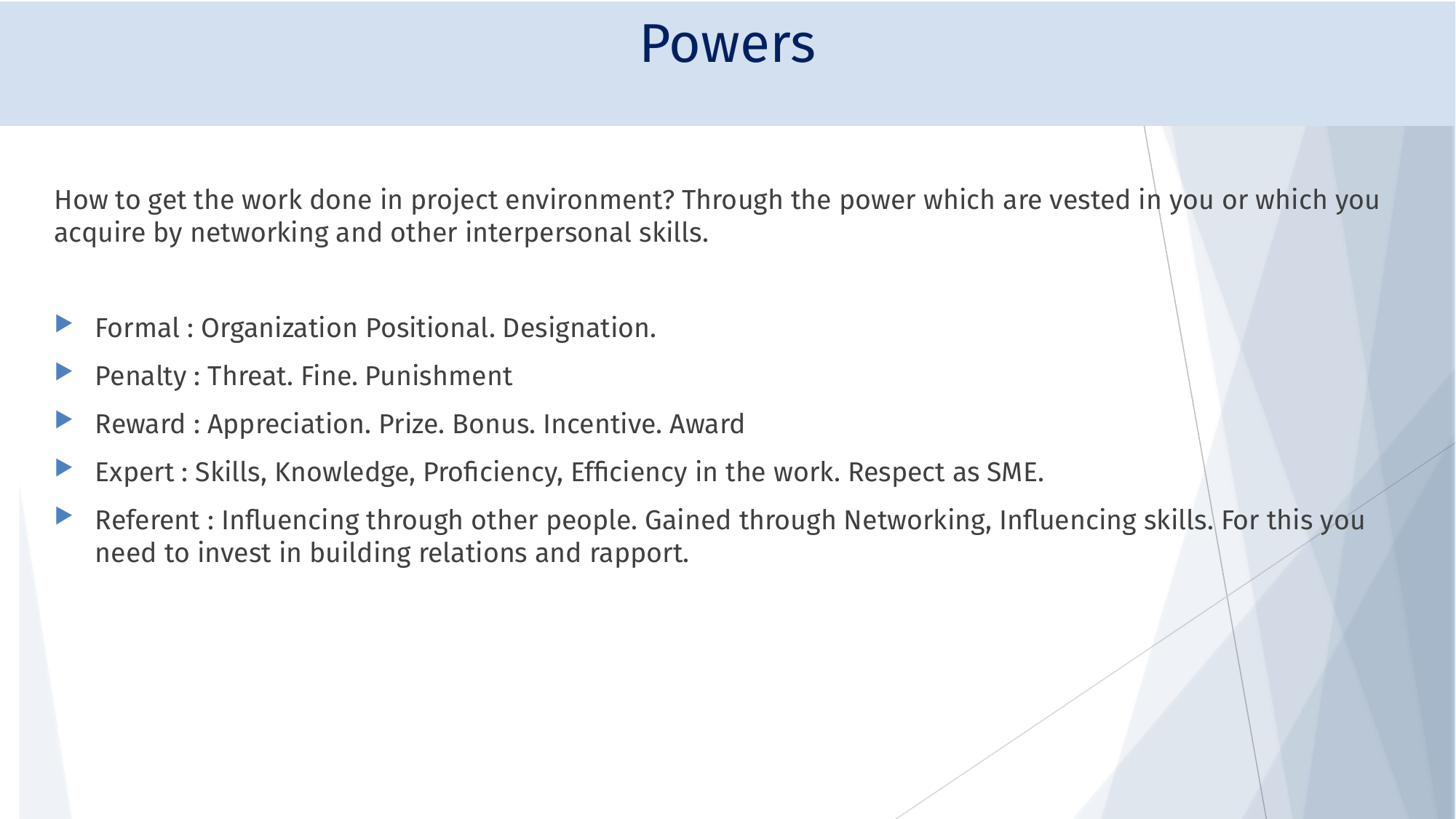

# Powers
How to get the work done in project environment? Through the power which are vested in you or which you acquire by networking and other interpersonal skills.

Formal : Organization Positional. Designation.
Penalty : Threat. Fine. Punishment
Reward : Appreciation. Prize. Bonus. Incentive. Award
Expert : Skills, Knowledge, Proficiency, Efficiency in the work. Respect as SME.
Referent : Influencing through other people. Gained through Networking, Influencing skills. For this you need to invest in building relations and rapport.